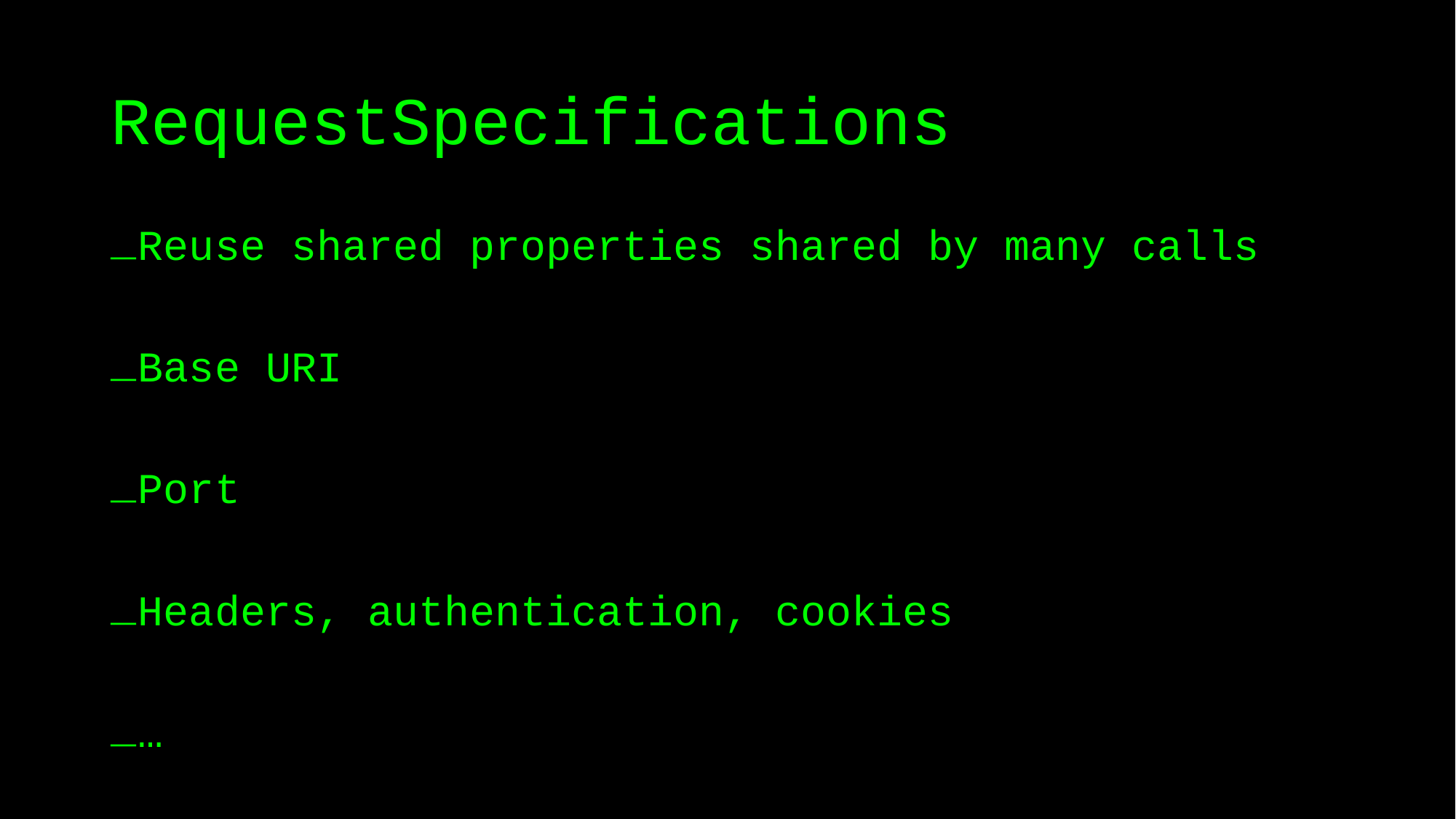

# RequestSpecifications
Reuse shared properties shared by many calls

Base URI

Port

Headers, authentication, cookies

…